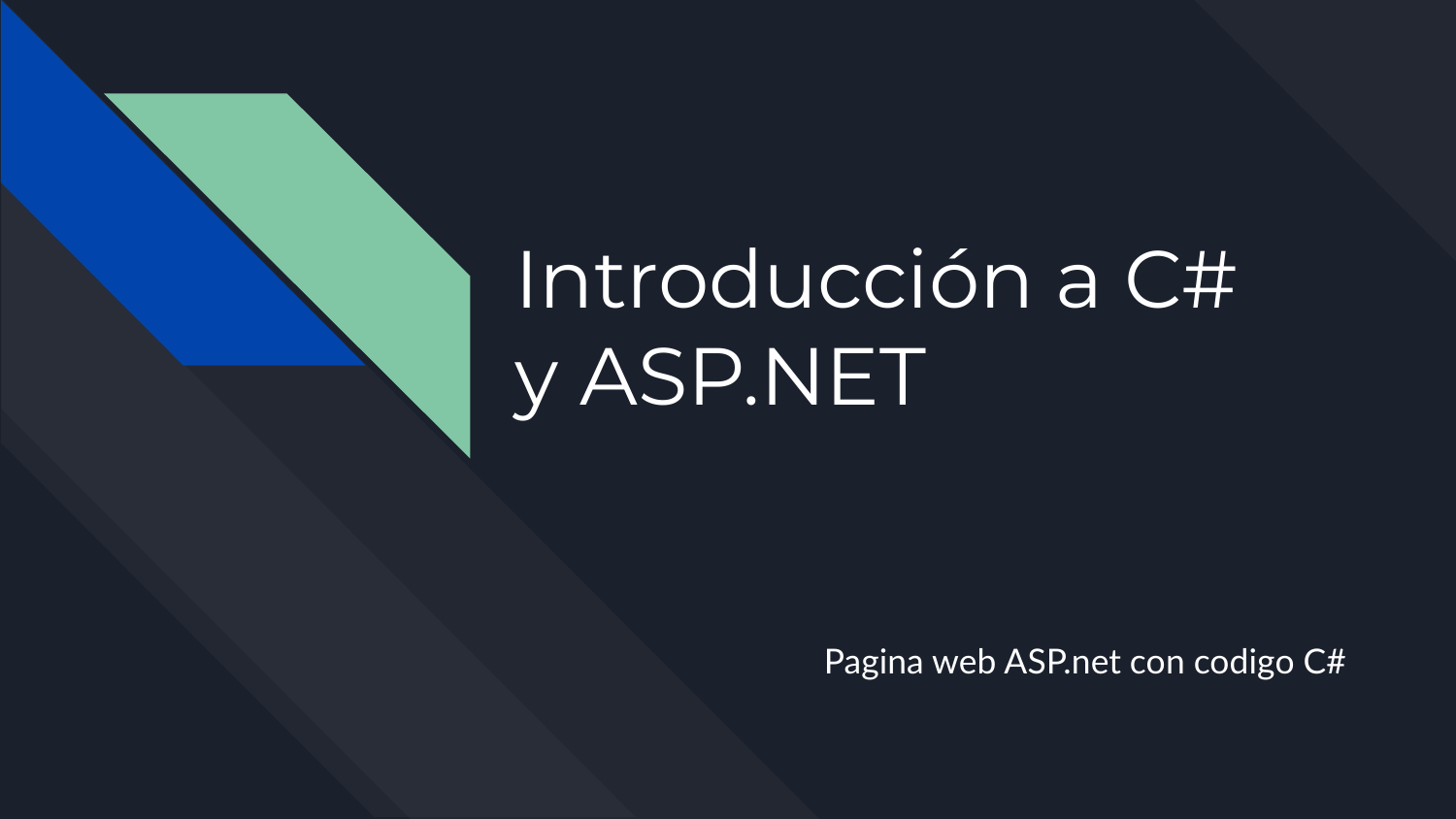

# Introducción a C# y ASP.NET
Pagina web ASP.net con codigo C#